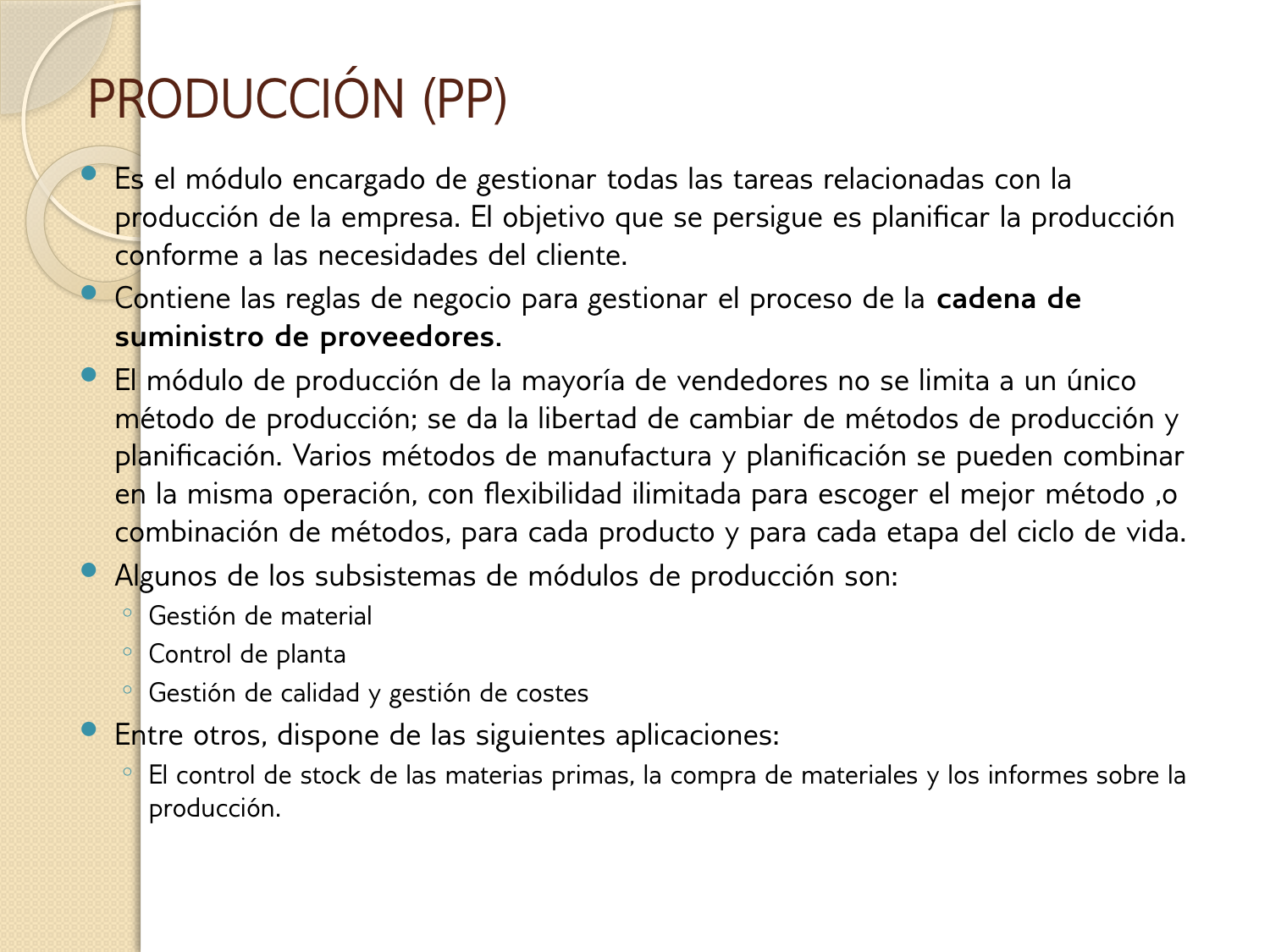

# PRODUCCIÓN (PP)
Es el módulo encargado de gestionar todas las tareas relacionadas con la producción de la empresa. El objetivo que se persigue es planificar la producción conforme a las necesidades del cliente.
Contiene las reglas de negocio para gestionar el proceso de la cadena de suministro de proveedores.
El módulo de producción de la mayoría de vendedores no se limita a un único método de producción; se da la libertad de cambiar de métodos de producción y planificación. Varios métodos de manufactura y planificación se pueden combinar en la misma operación, con flexibilidad ilimitada para escoger el mejor método ,o combinación de métodos, para cada producto y para cada etapa del ciclo de vida.
Algunos de los subsistemas de módulos de producción son:
Gestión de material
Control de planta
Gestión de calidad y gestión de costes
Entre otros, dispone de las siguientes aplicaciones:
El control de stock de las materias primas, la compra de materiales y los informes sobre la producción.